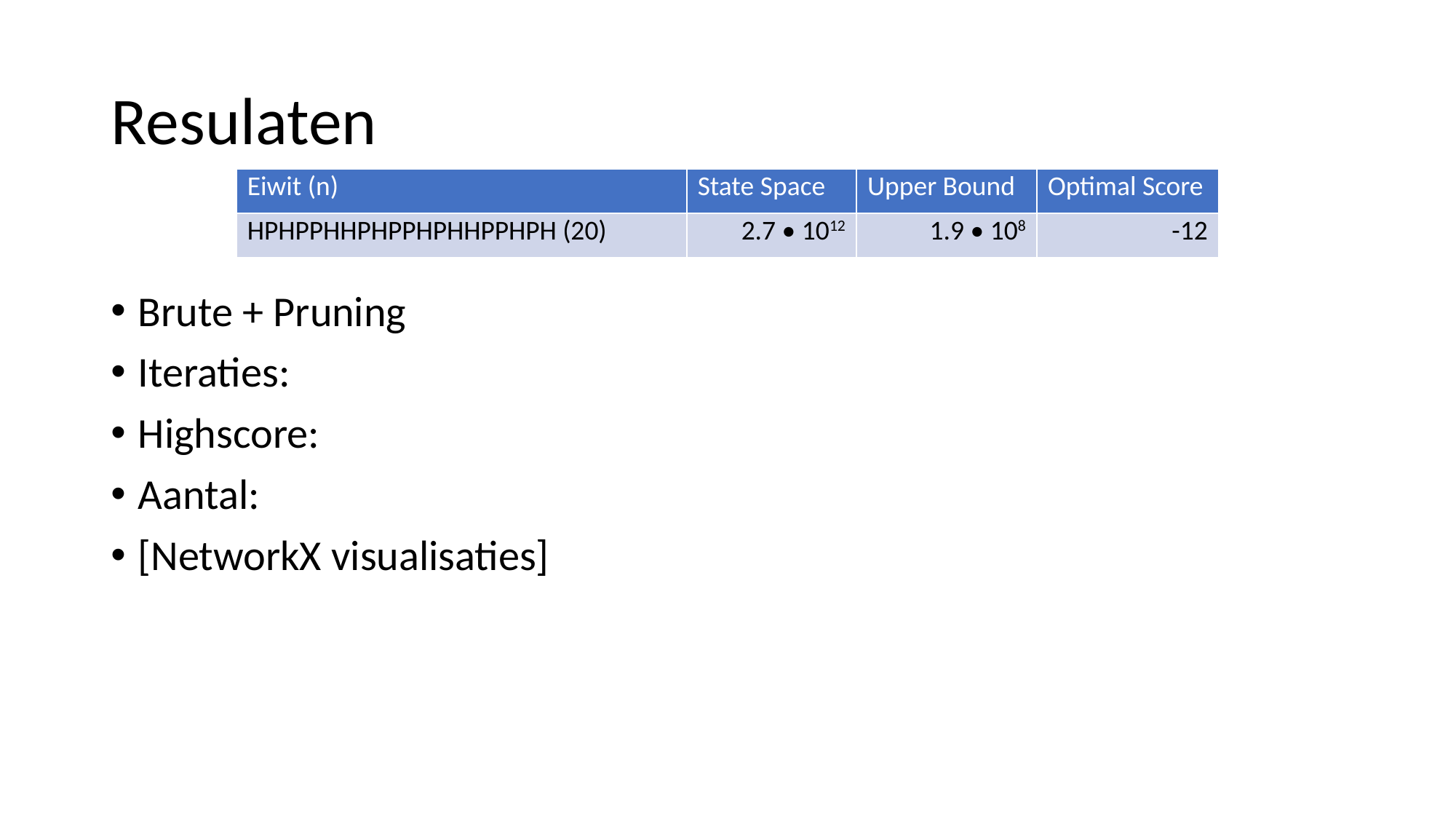

# Resulaten
| Eiwit (n) | State Space | Upper Bound | Optimal Score |
| --- | --- | --- | --- |
| HPHPPHHPHPPHPHHPPHPH (20) | 2.7 • 1012 | 1.9 • 108 | -12 |

Brute + Pruning
Iteraties:
Highscore:
Aantal:
[NetworkX visualisaties]